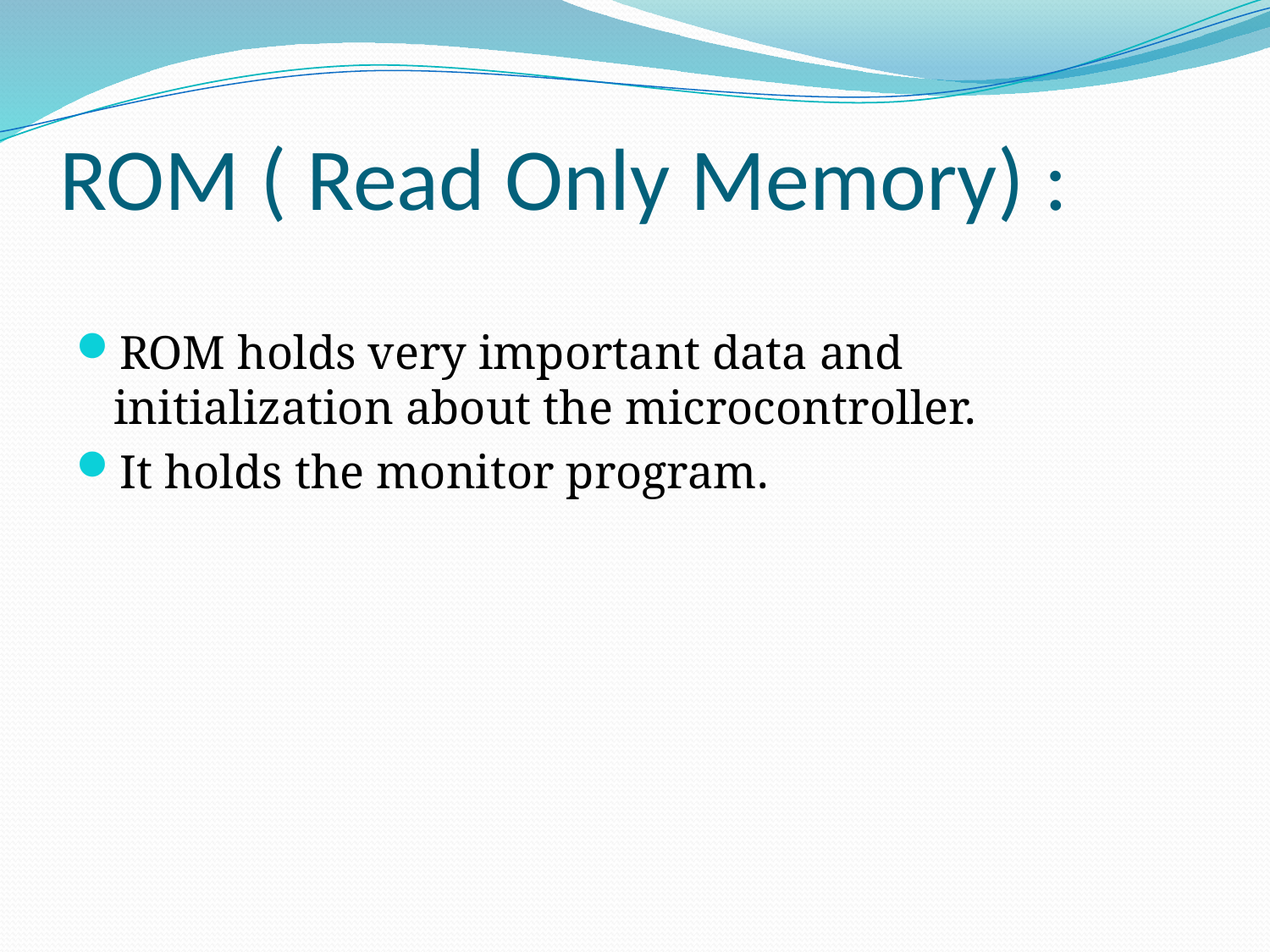

# ROM ( Read Only Memory) :
ROM holds very important data and initialization about the microcontroller.
It holds the monitor program.